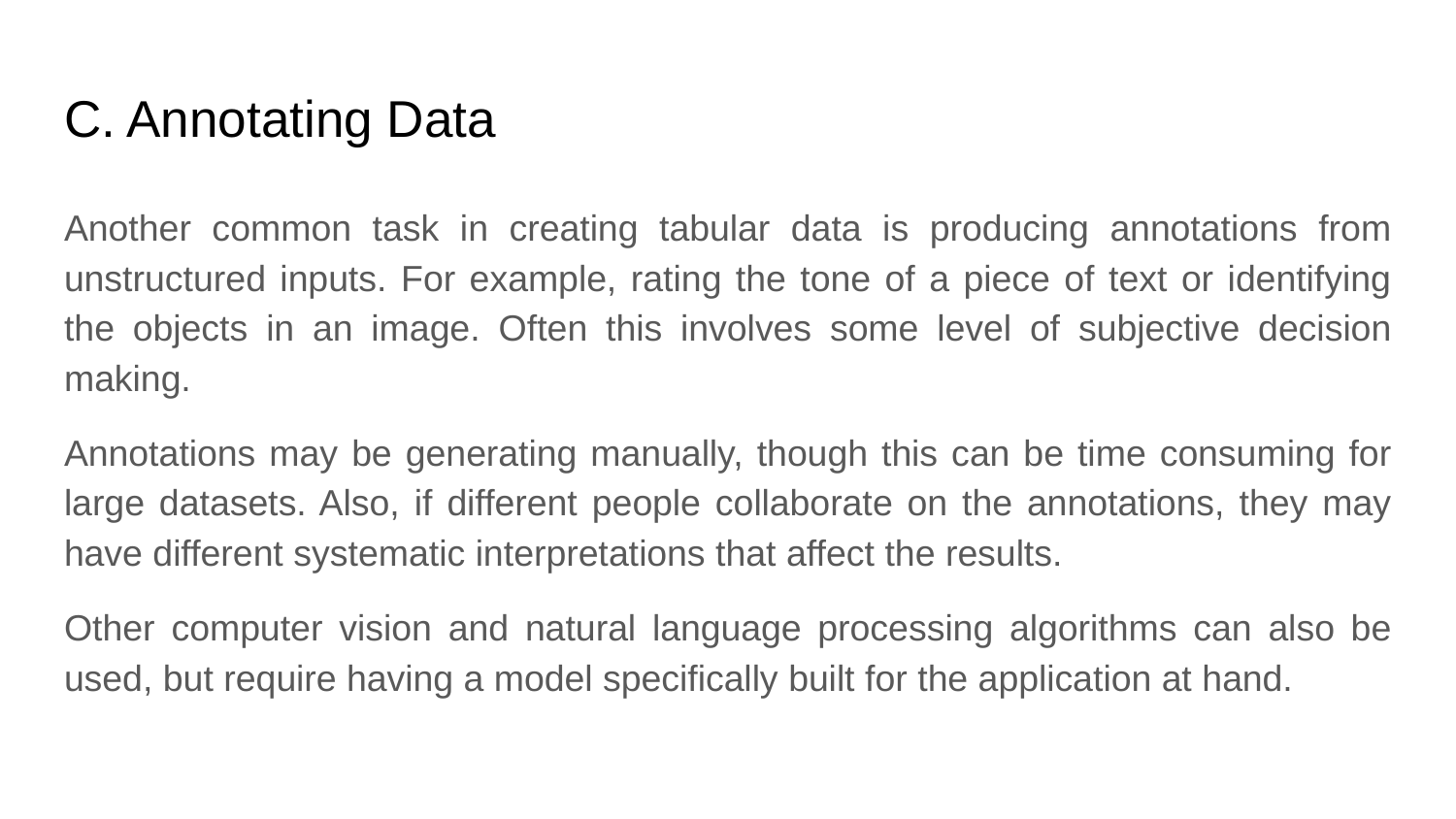

# C. Annotating Data

Another common task in creating tabular data is producing annotations from unstructured inputs. For example, rating the tone of a piece of text or identifying the objects in an image. Often this involves some level of subjective decision making.
Annotations may be generating manually, though this can be time consuming for large datasets. Also, if different people collaborate on the annotations, they may have different systematic interpretations that affect the results.
Other computer vision and natural language processing algorithms can also be used, but require having a model specifically built for the application at hand.